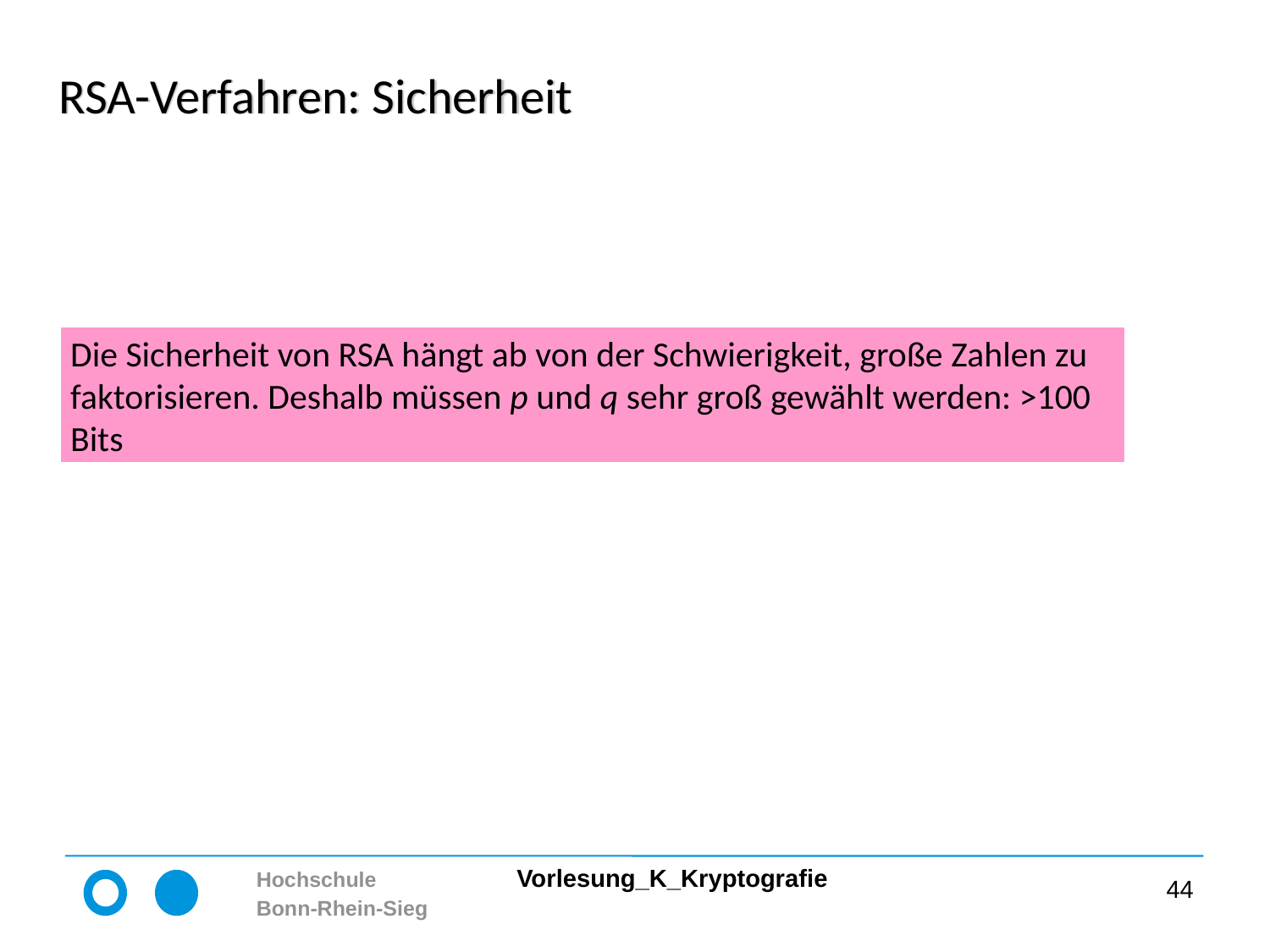

# RSA-Verfahren: Sicherheit
Die Sicherheit von RSA hängt ab von der Schwierigkeit, große Zahlen zu faktorisieren. Deshalb müssen p und q sehr groß gewählt werden: >100 Bits

44